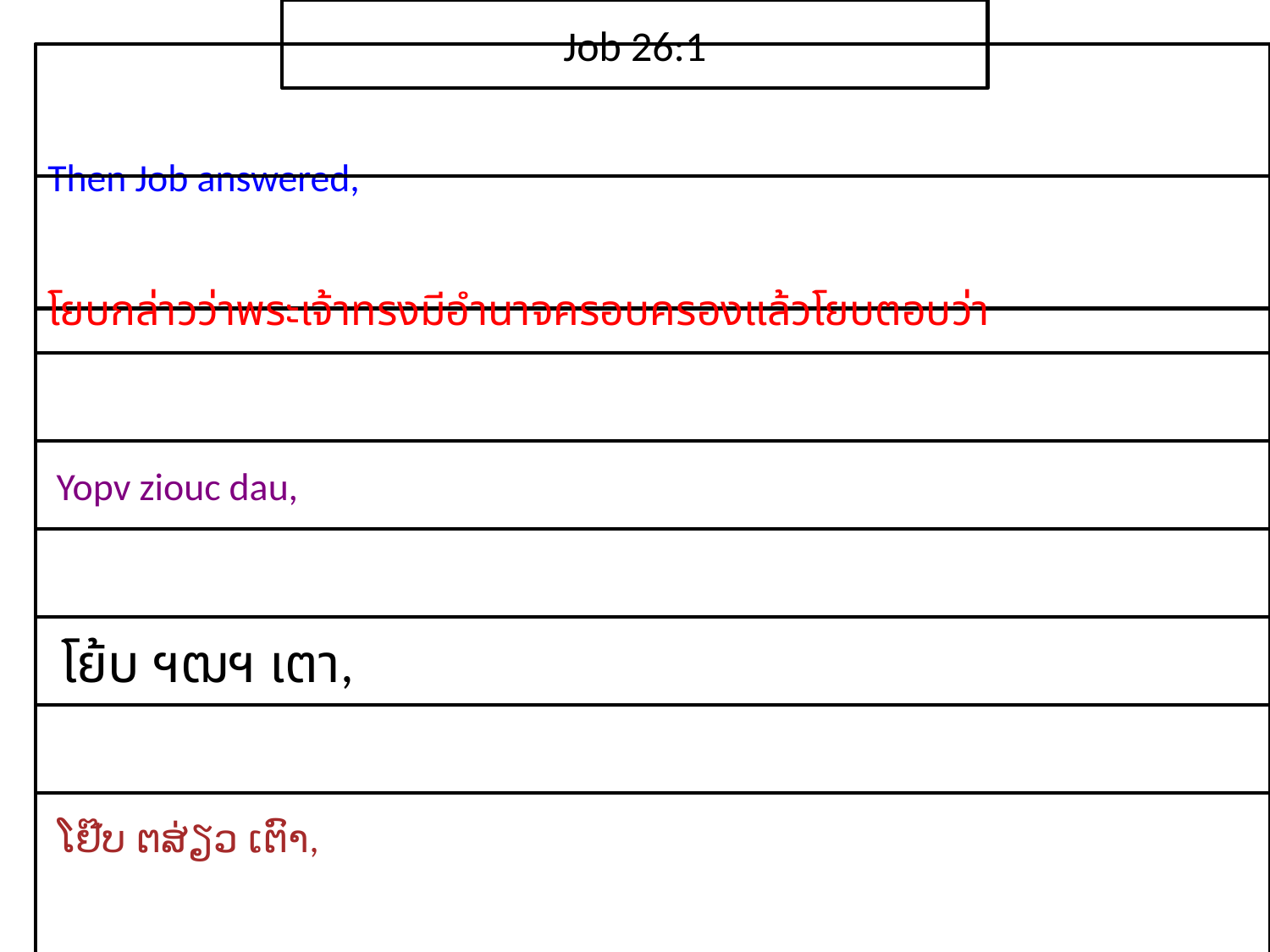

Job 26:1
Then Job answered,
โย​บ​กล่าว​ว่า​พระ​เจ้า​ทรง​มี​อำนาจ​ครอบ​ครองแล้ว​โยบต​อบ​ว่า
 Yopv ziouc dau,
 โย้บ ฯฒฯ เตา,
 ໂຢ໊ບ ຕສ່ຽວ ເຕົາ,